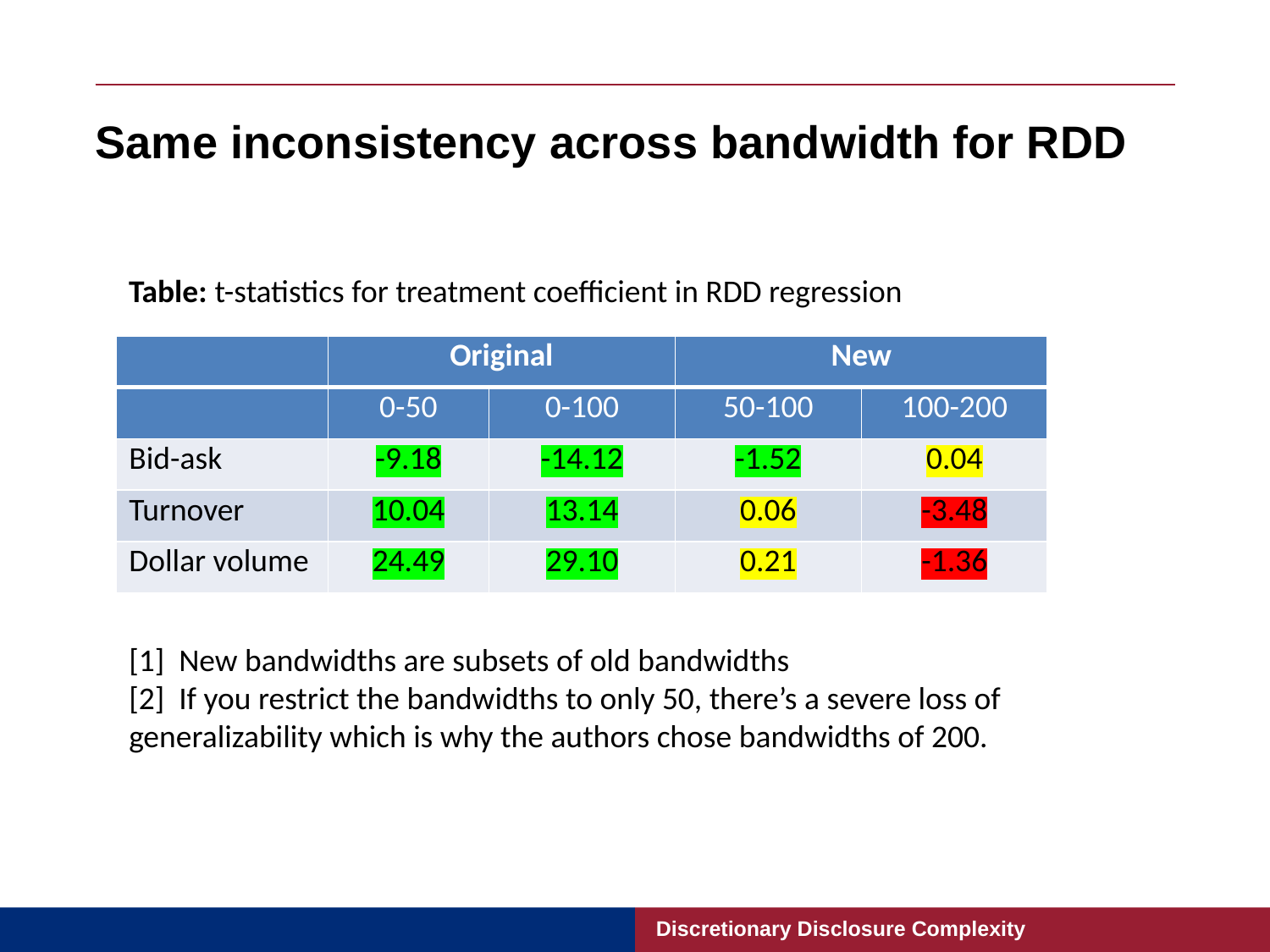

# Same inconsistency across bandwidth for RDD
Table: t-statistics for treatment coefficient in RDD regression
|  | Original |  | New |  |
| --- | --- | --- | --- | --- |
|  | 0-50 | 0-100 | 50-100 | 100-200 |
| Bid-ask | -9.18 | -14.12 | -1.52 | 0.04 |
| Turnover | 10.04 | 13.14 | 0.06 | -3.48 |
| Dollar volume | 24.49 | 29.10 | 0.21 | -1.36 |
[1]  New bandwidths are subsets of old bandwidths
[2]  If you restrict the bandwidths to only 50, there’s a severe loss of generalizability which is why the authors chose bandwidths of 200.
Discretionary Disclosure Complexity